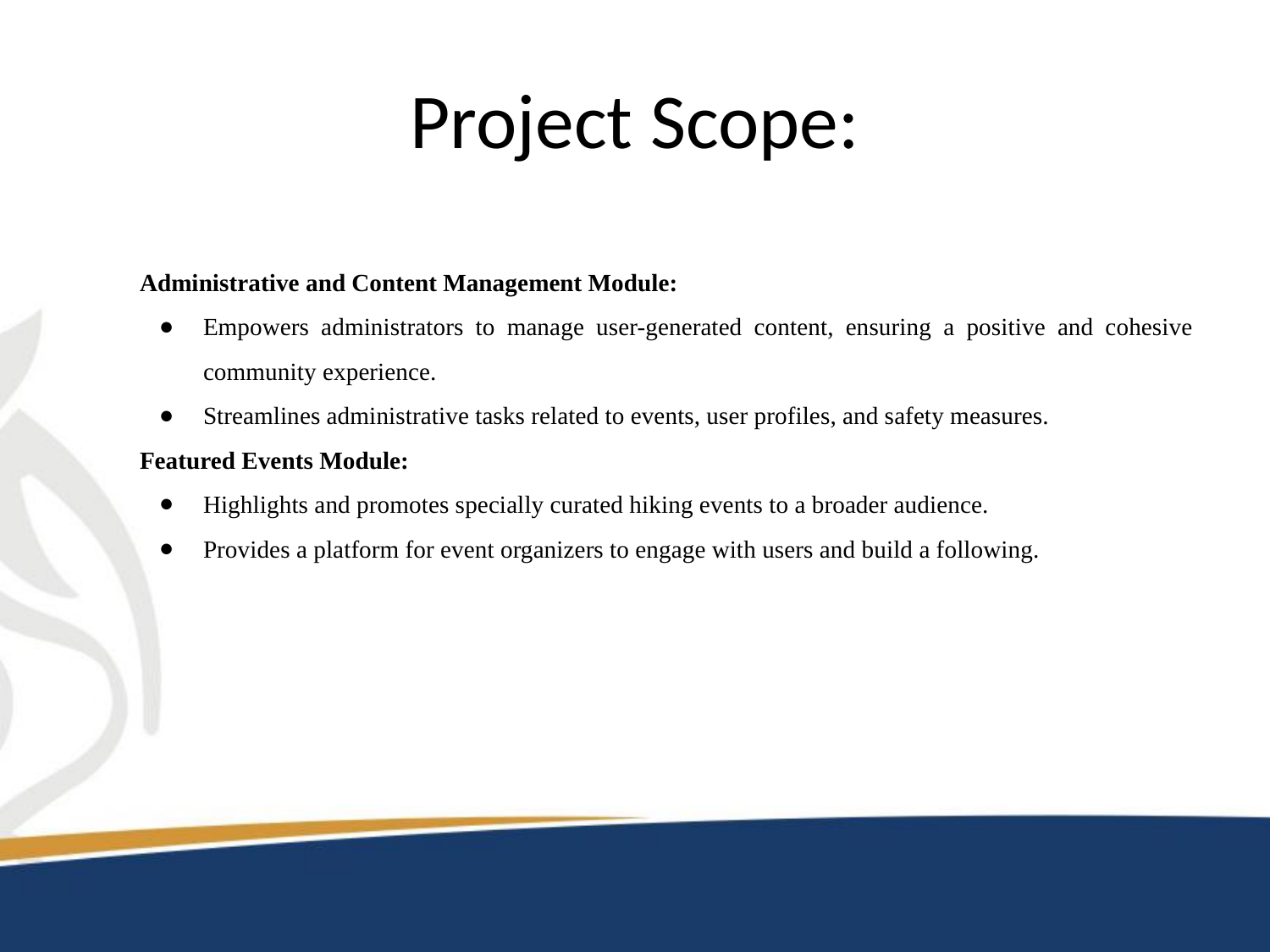

# Project Scope:

Administrative and Content Management Module:
Empowers administrators to manage user-generated content, ensuring a positive and cohesive community experience.
Streamlines administrative tasks related to events, user profiles, and safety measures.
Featured Events Module:
Highlights and promotes specially curated hiking events to a broader audience.
Provides a platform for event organizers to engage with users and build a following.